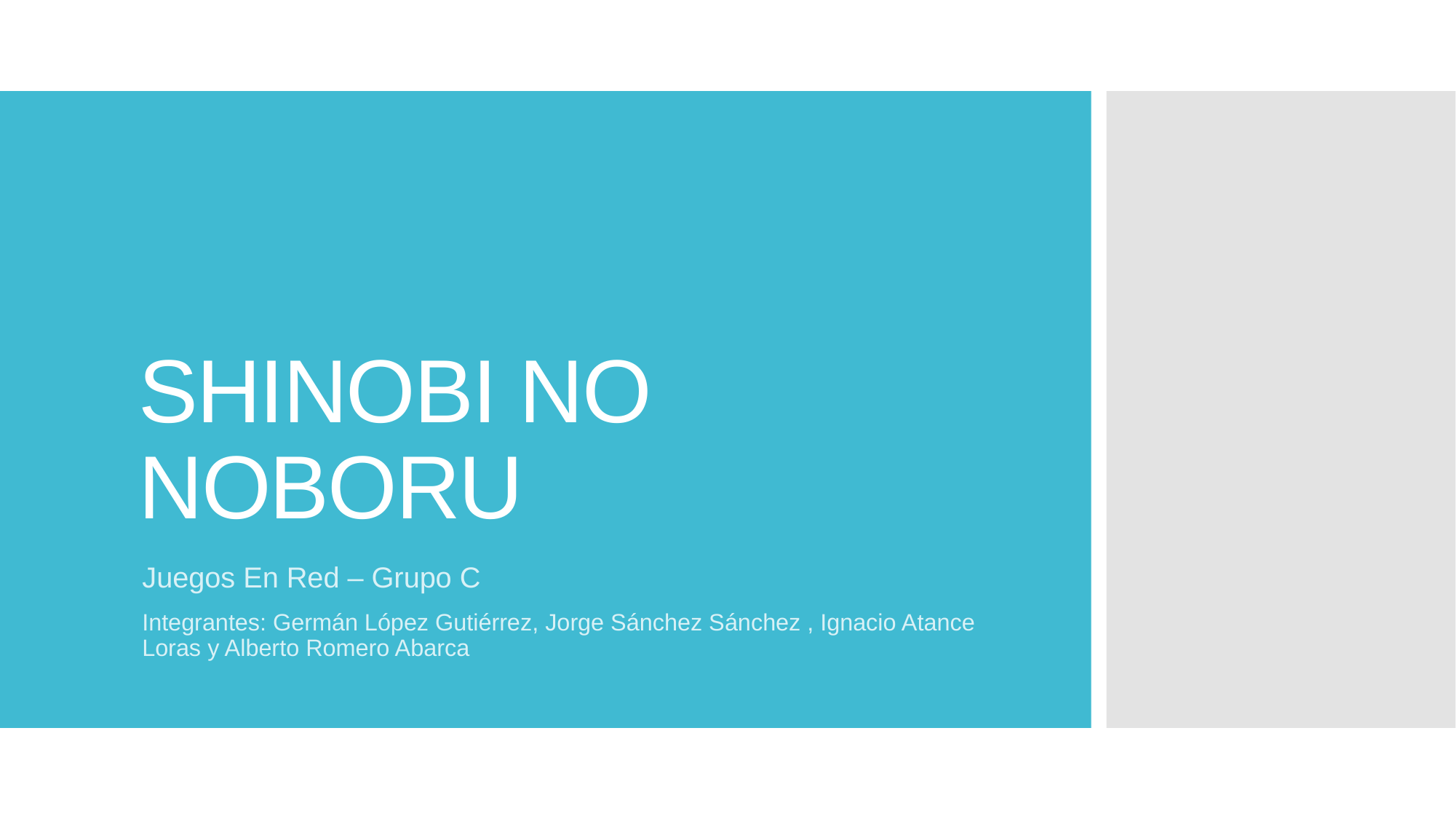

# SHINOBI NO NOBORU
Juegos En Red – Grupo C
Integrantes: Germán López Gutiérrez, Jorge Sánchez Sánchez , Ignacio Atance Loras y Alberto Romero Abarca